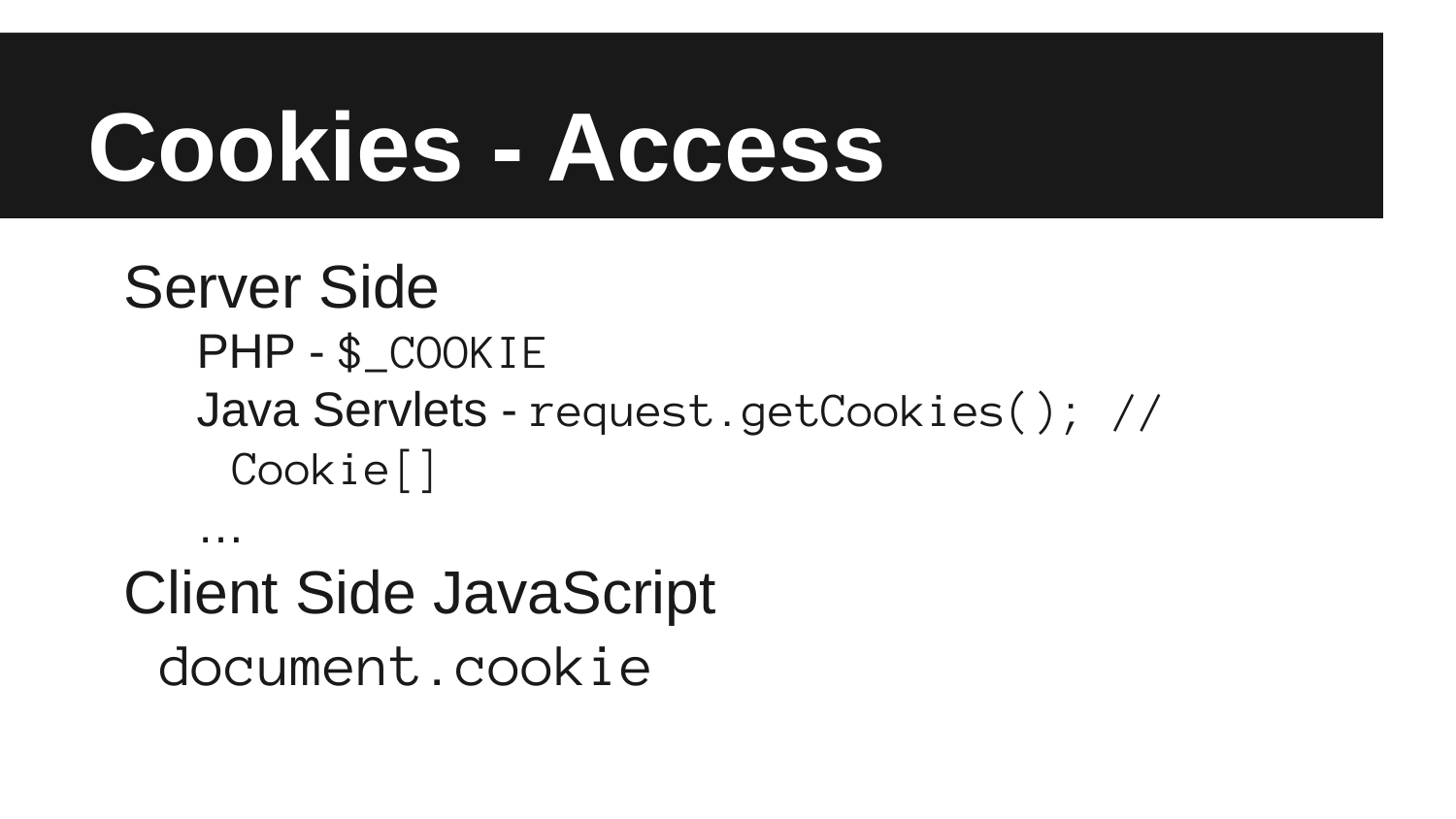

# Cookies - Access
Server Side
PHP - $_COOKIE
Java Servlets - request.getCookies(); // Cookie[]
…
Client Side JavaScript
document.cookie